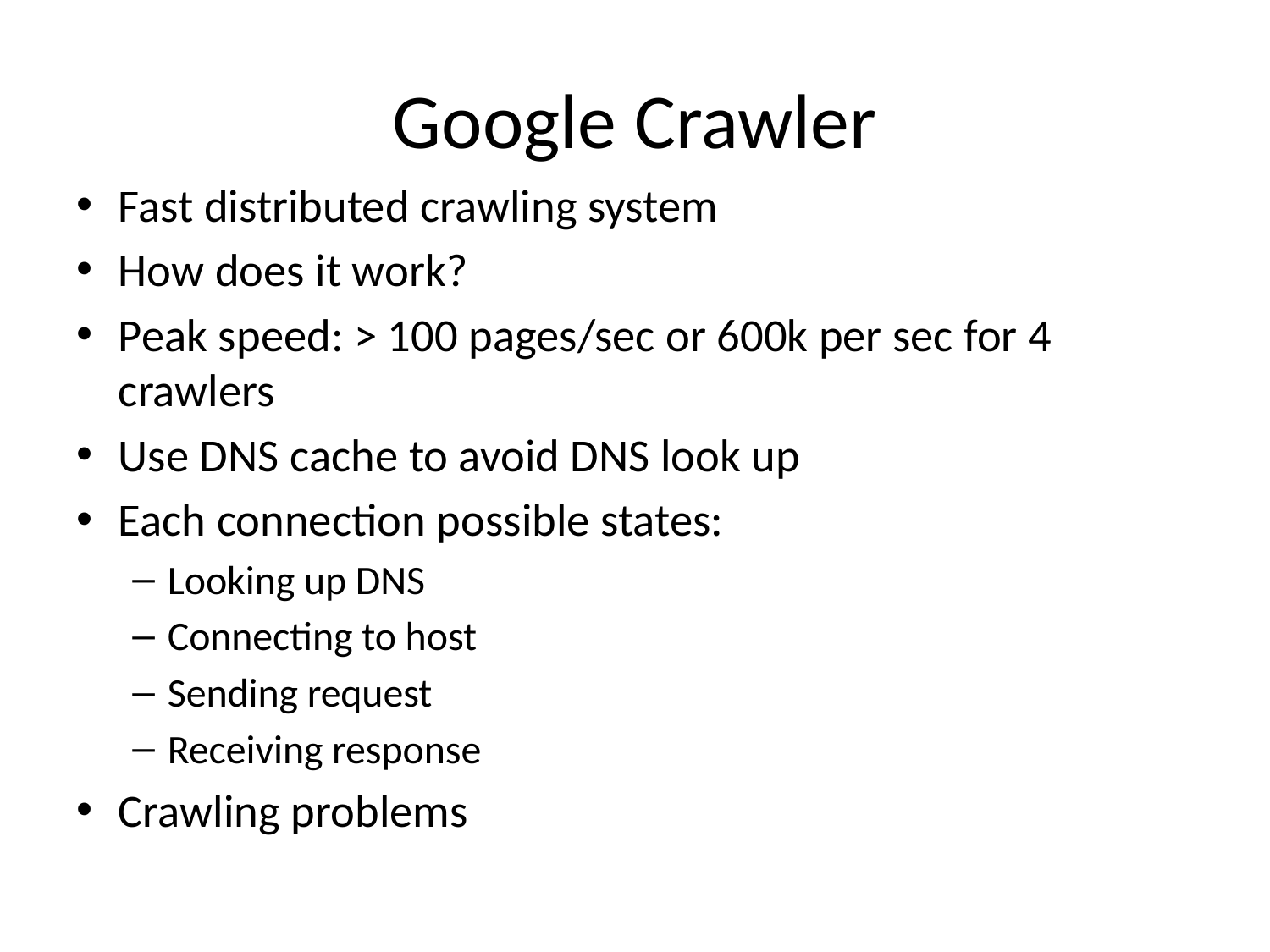

# Google Crawler
Fast distributed crawling system
How does it work?
Peak speed: > 100 pages/sec or 600k per sec for 4 crawlers
Use DNS cache to avoid DNS look up
Each connection possible states:
Looking up DNS
Connecting to host
Sending request
Receiving response
Crawling problems